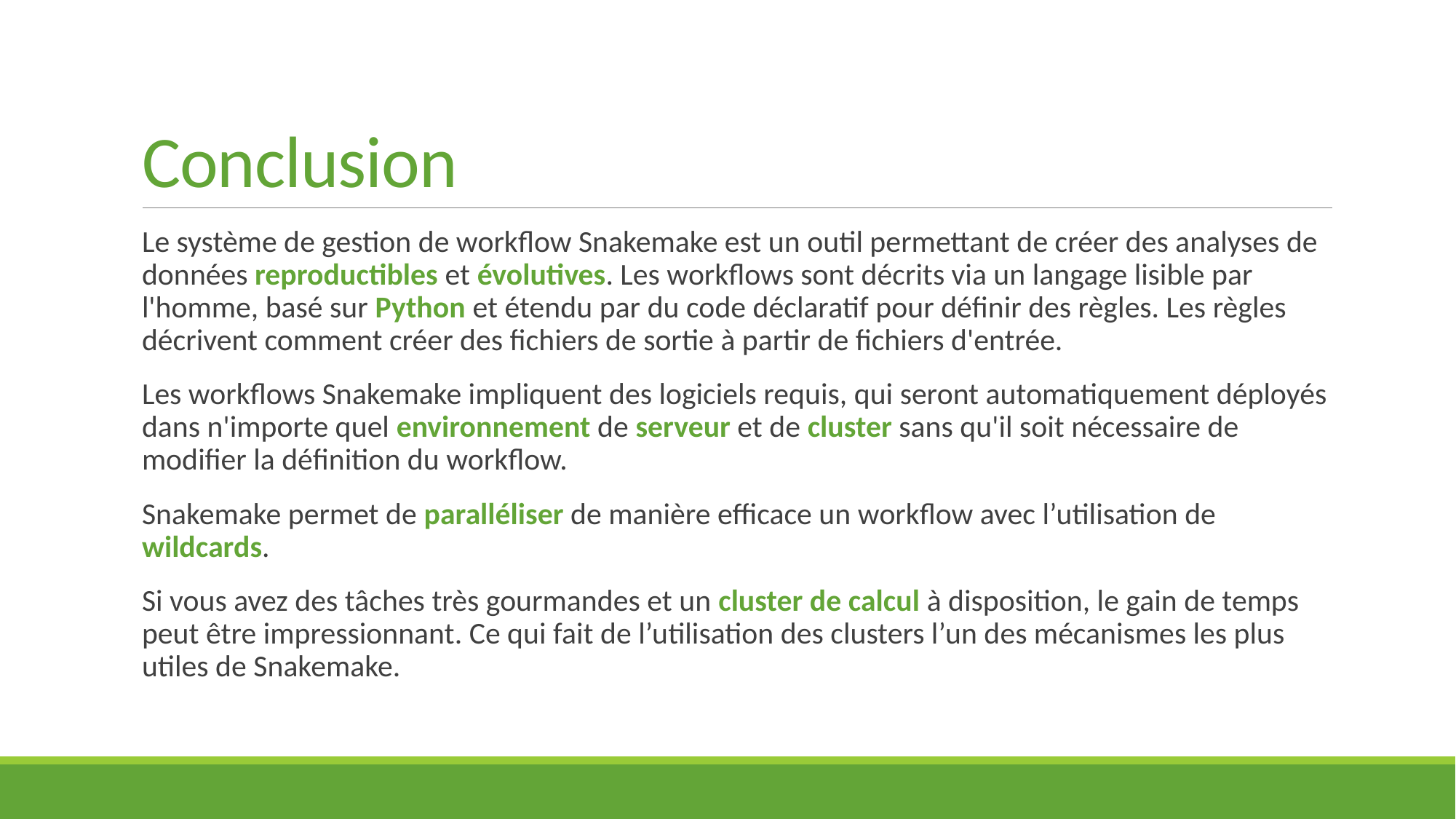

# Conclusion
Le système de gestion de workflow Snakemake est un outil permettant de créer des analyses de données reproductibles et évolutives. Les workflows sont décrits via un langage lisible par l'homme, basé sur Python et étendu par du code déclaratif pour définir des règles. Les règles décrivent comment créer des fichiers de sortie à partir de fichiers d'entrée.
Les workflows Snakemake impliquent des logiciels requis, qui seront automatiquement déployés dans n'importe quel environnement de serveur et de cluster sans qu'il soit nécessaire de modifier la définition du workflow.
Snakemake permet de paralléliser de manière efficace un workflow avec l’utilisation de wildcards.
Si vous avez des tâches très gourmandes et un cluster de calcul à disposition, le gain de temps peut être impressionnant. Ce qui fait de l’utilisation des clusters l’un des mécanismes les plus utiles de Snakemake.